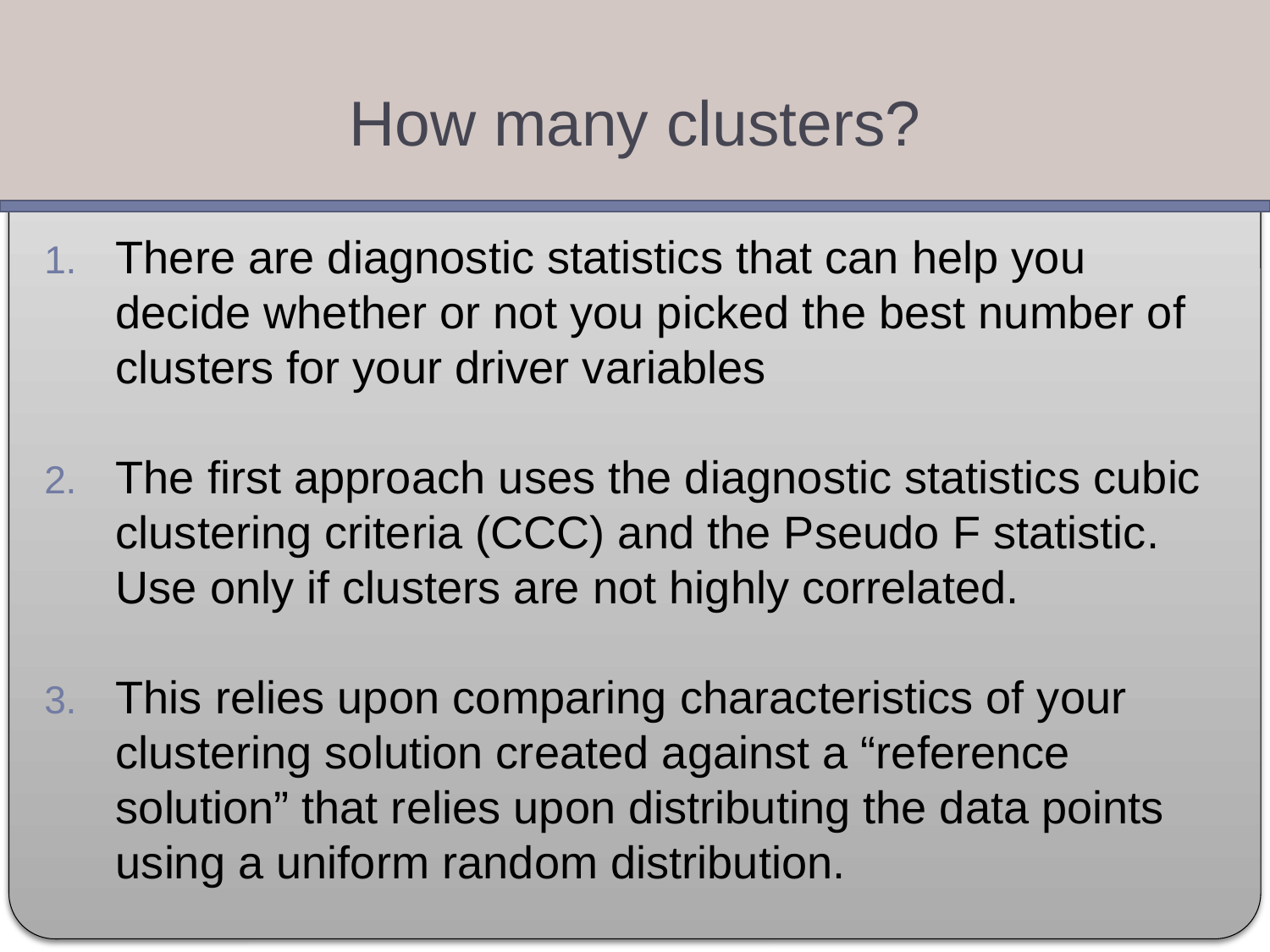

How many clusters?

There are diagnostic statistics that can help you decide whether or not you picked the best number of clusters for your driver variables

The first approach uses the diagnostic statistics cubic clustering criteria (CCC) and the Pseudo F statistic.  Use only if clusters are not highly correlated.

This relies upon comparing characteristics of your clustering solution created against a “reference solution” that relies upon distributing the data points using a uniform random distribution.